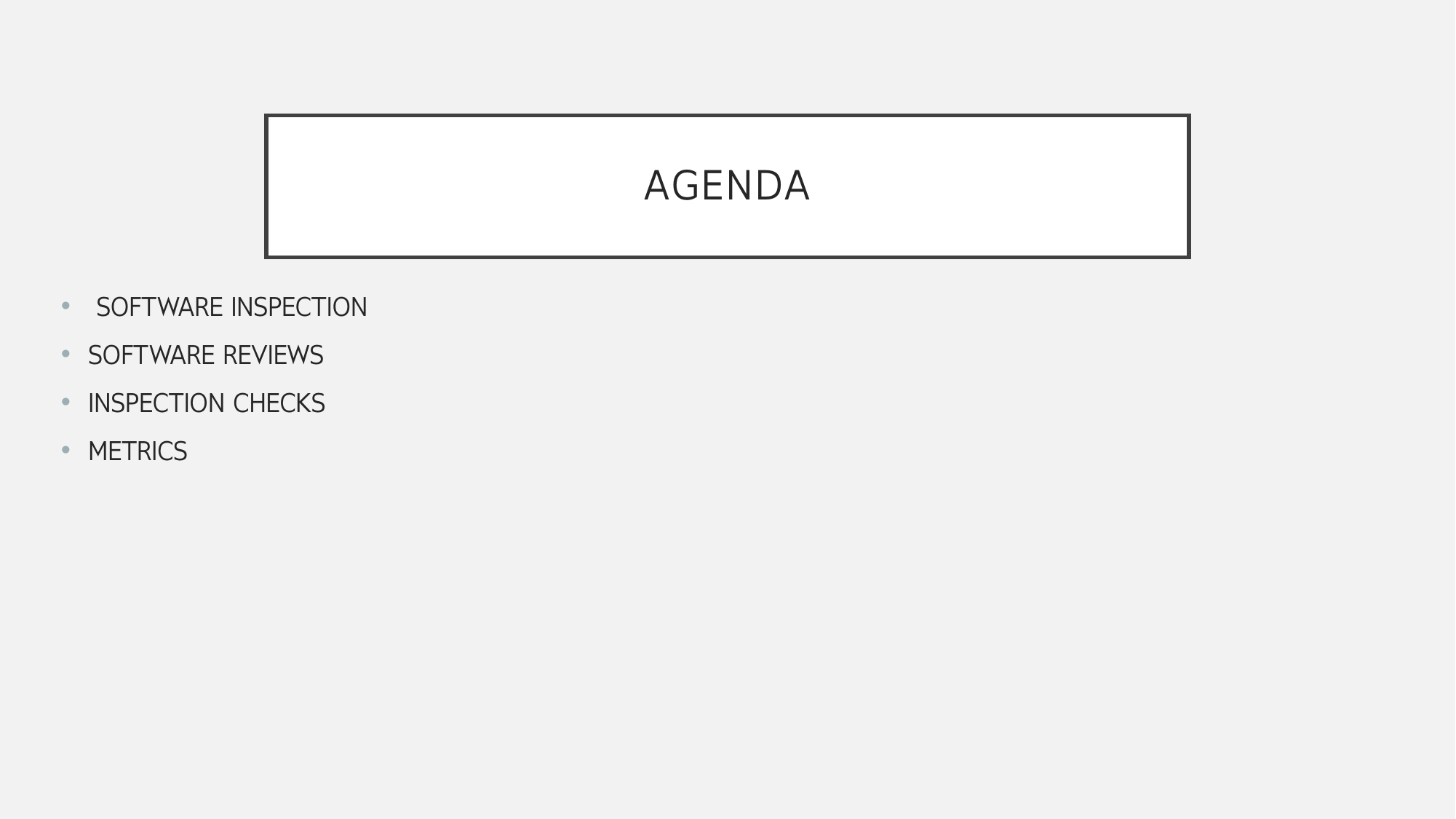

# Agenda

 SOFTWARE INSPECTION
SOFTWARE REVIEWS
INSPECTION CHECKS
METRICS